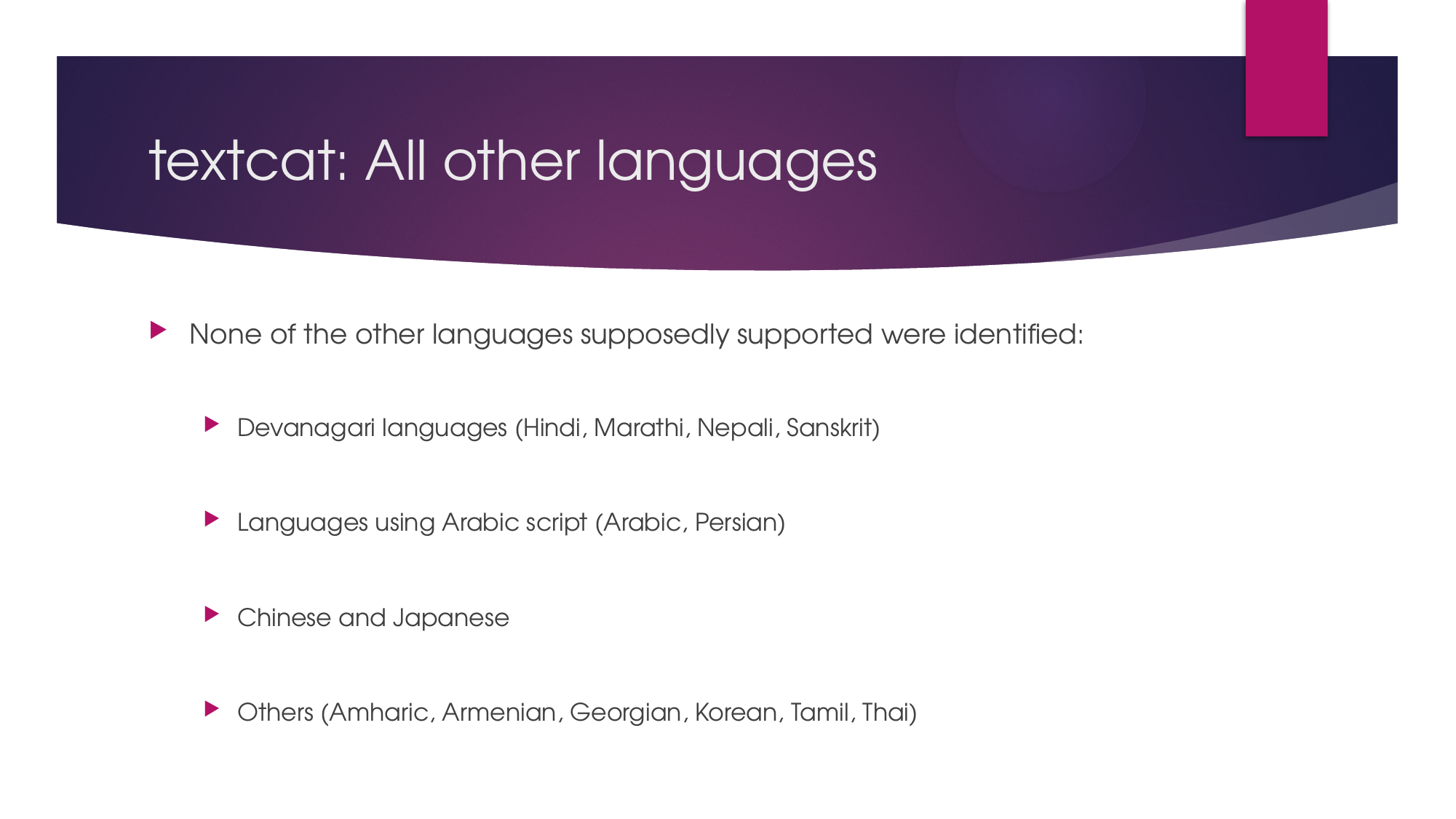

# textcat: All other languages
None of the other languages supposedly supported were identified:

Devanagari languages (Hindi, Marathi, Nepali, Sanskrit)

Languages using Arabic script (Arabic, Persian)

Chinese and Japanese

Others (Amharic, Armenian, Georgian, Korean, Tamil, Thai)